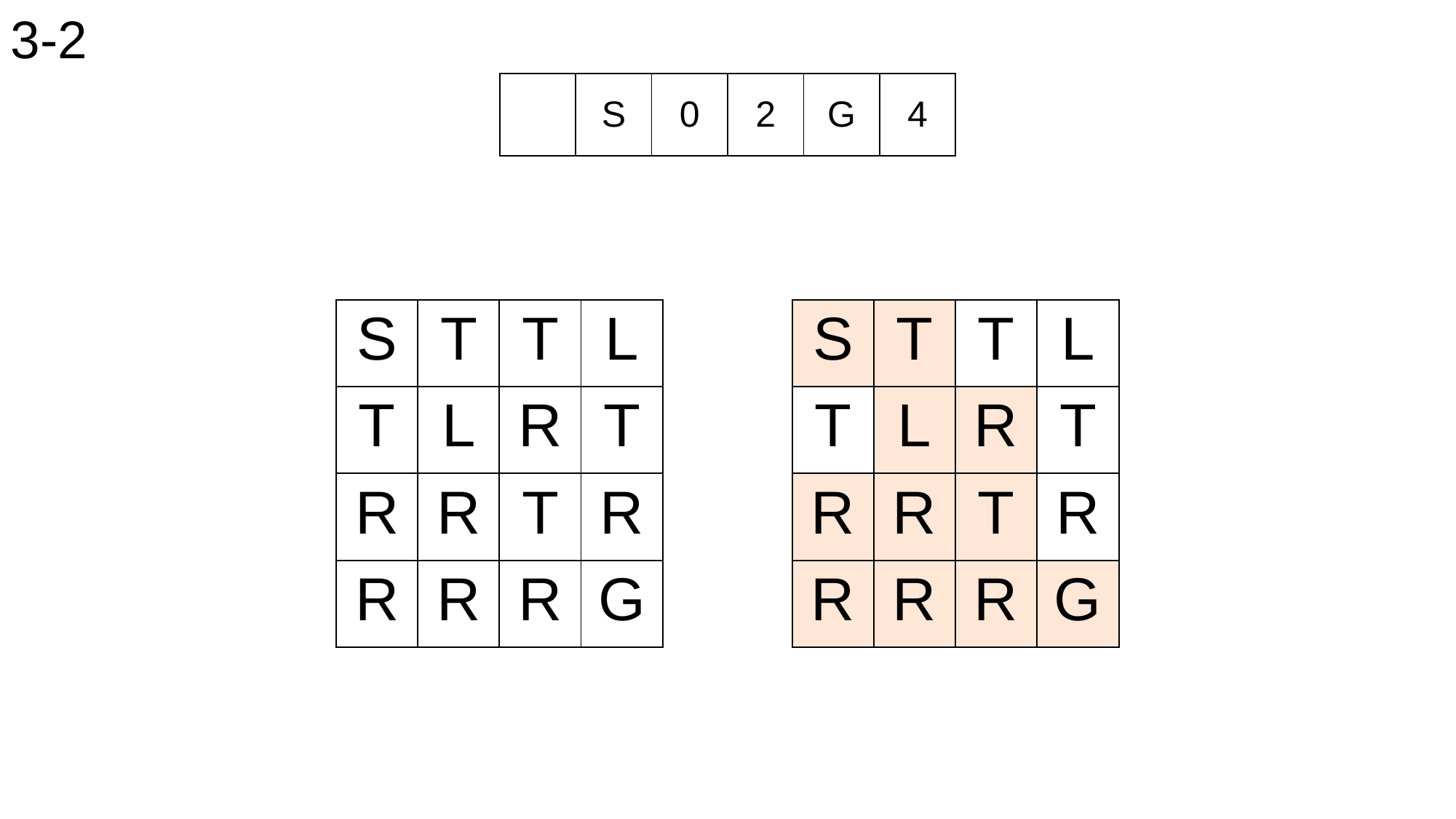

3-2
|  | S | 0 | 2 | G | 4 |
| --- | --- | --- | --- | --- | --- |
| S | T | T | L |
| --- | --- | --- | --- |
| T | L | R | T |
| R | R | T | R |
| R | R | R | G |
| S | T | T | L |
| --- | --- | --- | --- |
| T | L | R | T |
| R | R | T | R |
| R | R | R | G |